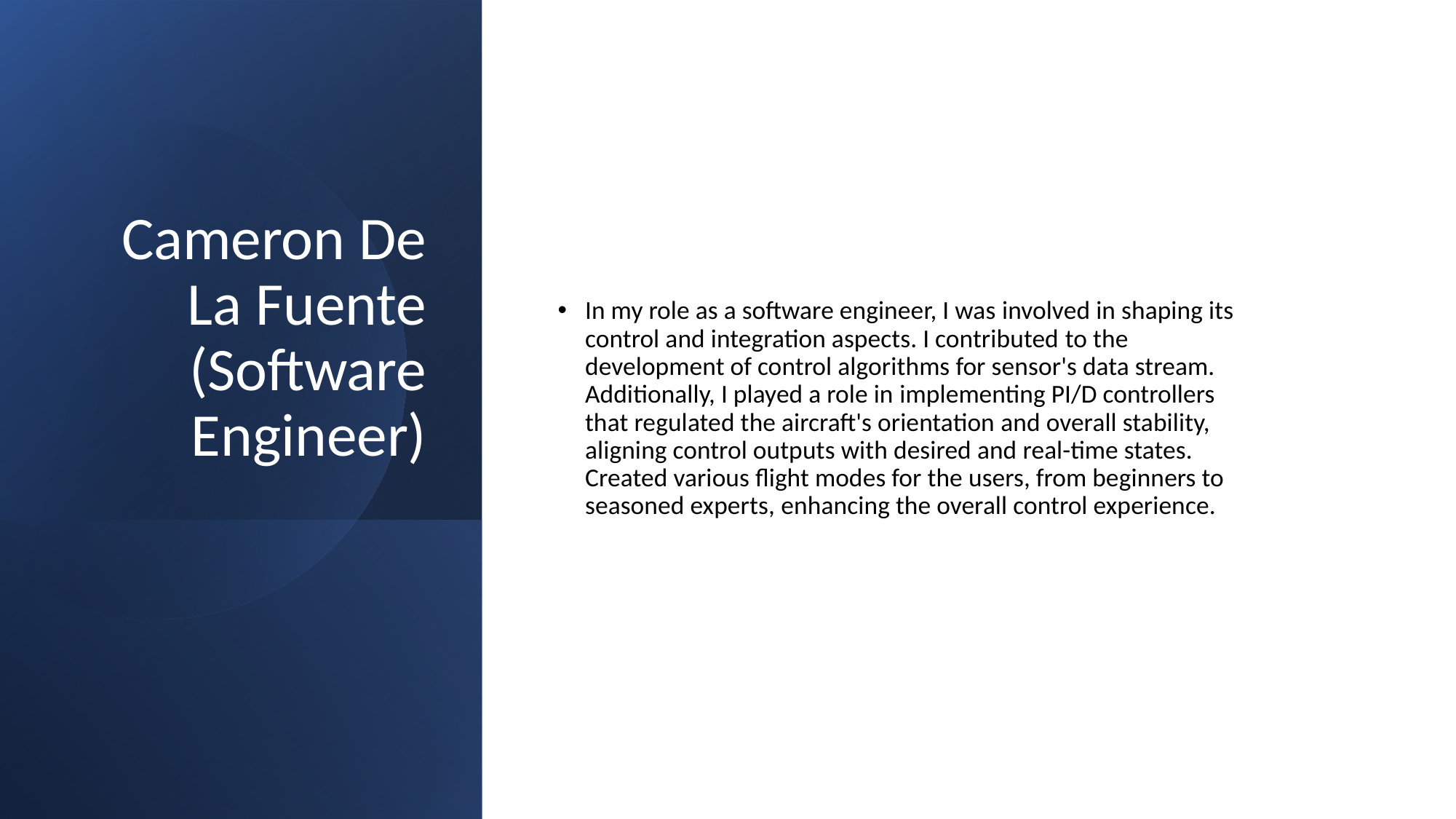

# Cameron De La Fuente (Software Engineer)
In my role as a software engineer, I was involved in shaping its control and integration aspects. I contributed to the development of control algorithms for sensor's data stream. Additionally, I played a role in implementing PI/D controllers that regulated the aircraft's orientation and overall stability, aligning control outputs with desired and real-time states. Created various flight modes for the users, from beginners to seasoned experts, enhancing the overall control experience.